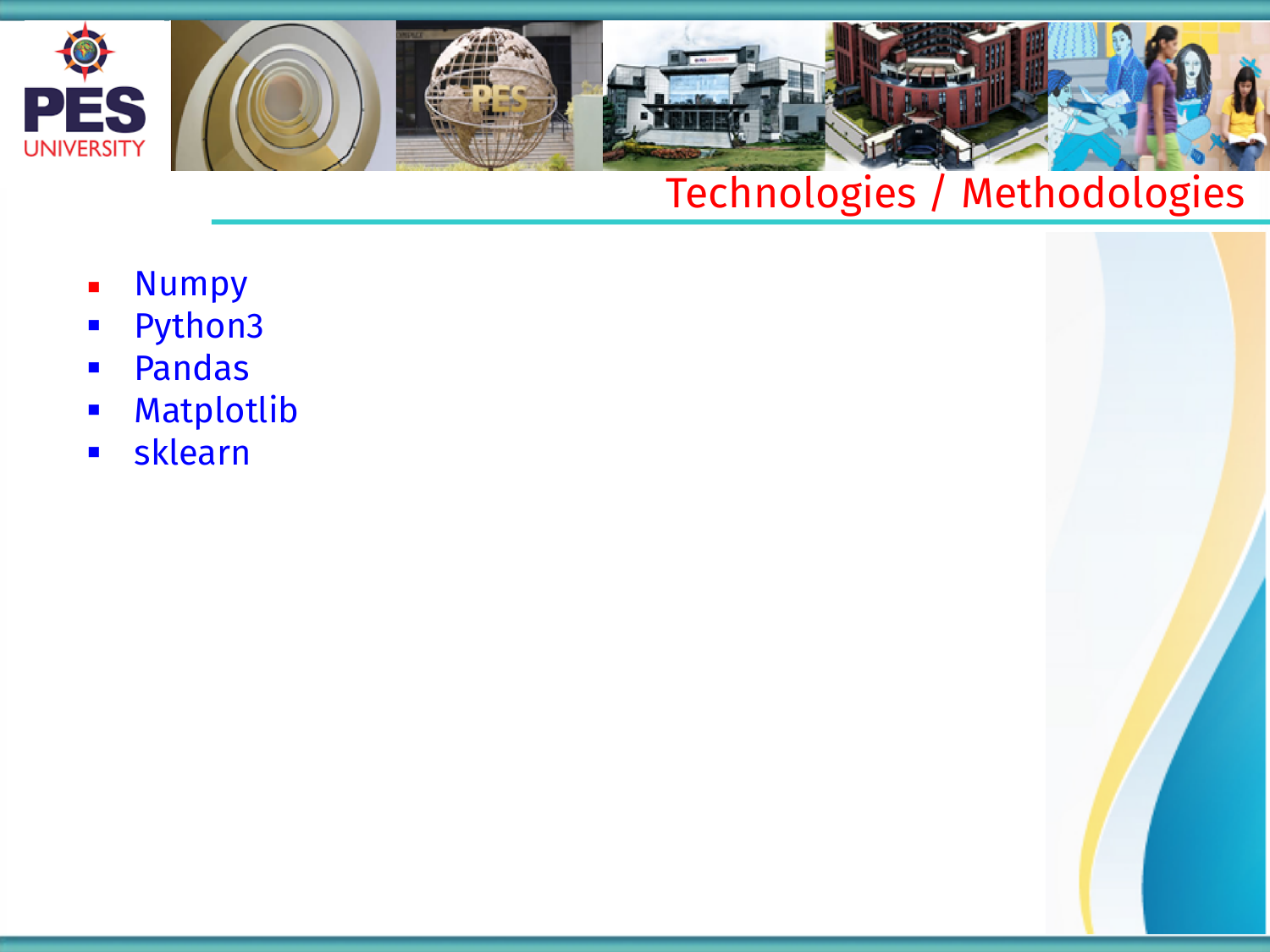

Technologies / Methodologies

Numpy
Python3
Pandas
Matplotlib
sklearn